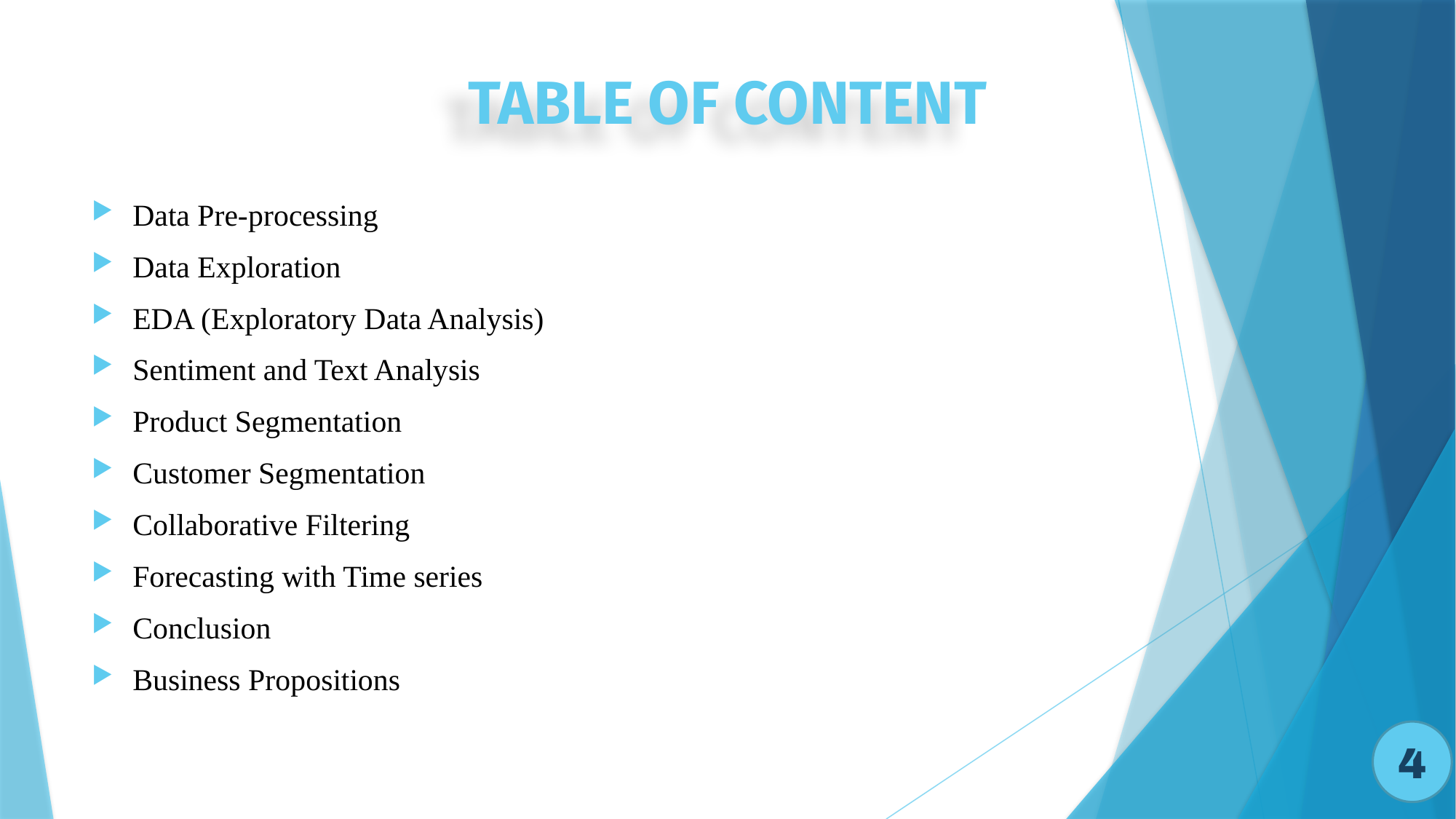

# TABLE OF CONTENT
Data Pre-processing
Data Exploration
EDA (Exploratory Data Analysis)
Sentiment and Text Analysis
Product Segmentation
Customer Segmentation
Collaborative Filtering
Forecasting with Time series
Conclusion
Business Propositions

4